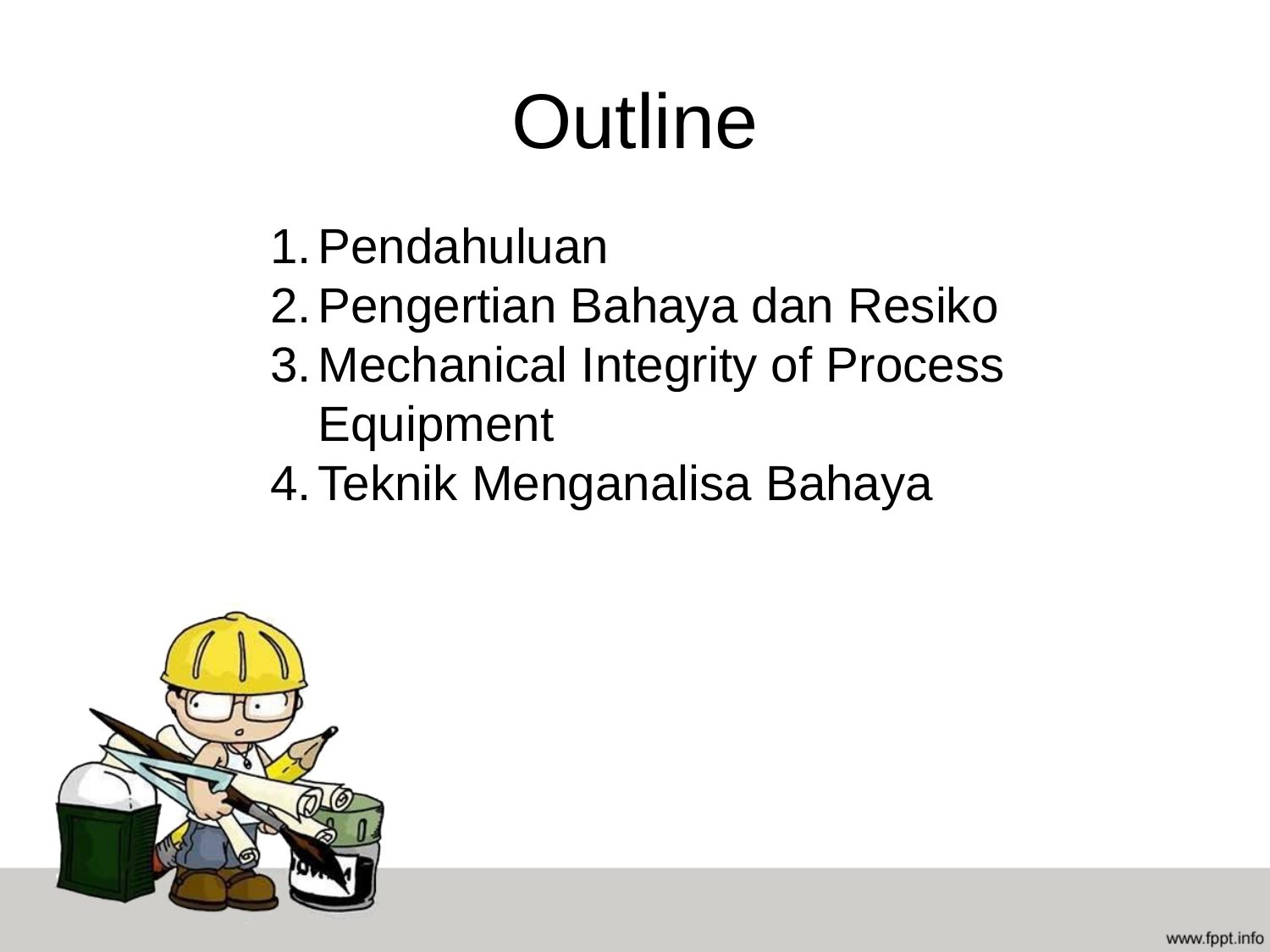

# Outline
Pendahuluan
Pengertian Bahaya dan Resiko
Mechanical Integrity of Process Equipment
Teknik Menganalisa Bahaya